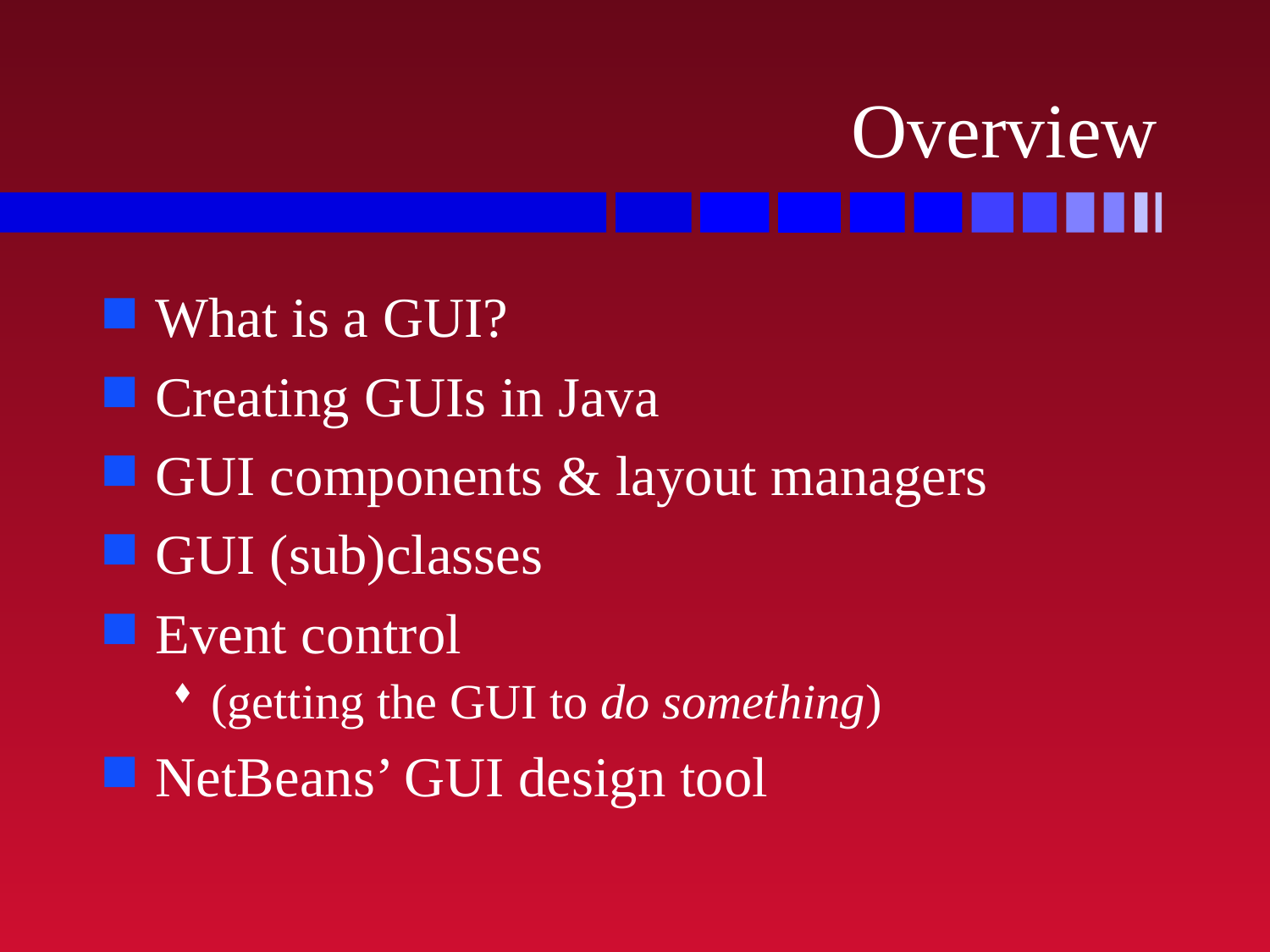

# Overview
What is a GUI?
Creating GUIs in Java
GUI components & layout managers
GUI (sub)classes
Event control
(getting the GUI to do something)
NetBeans’ GUI design tool